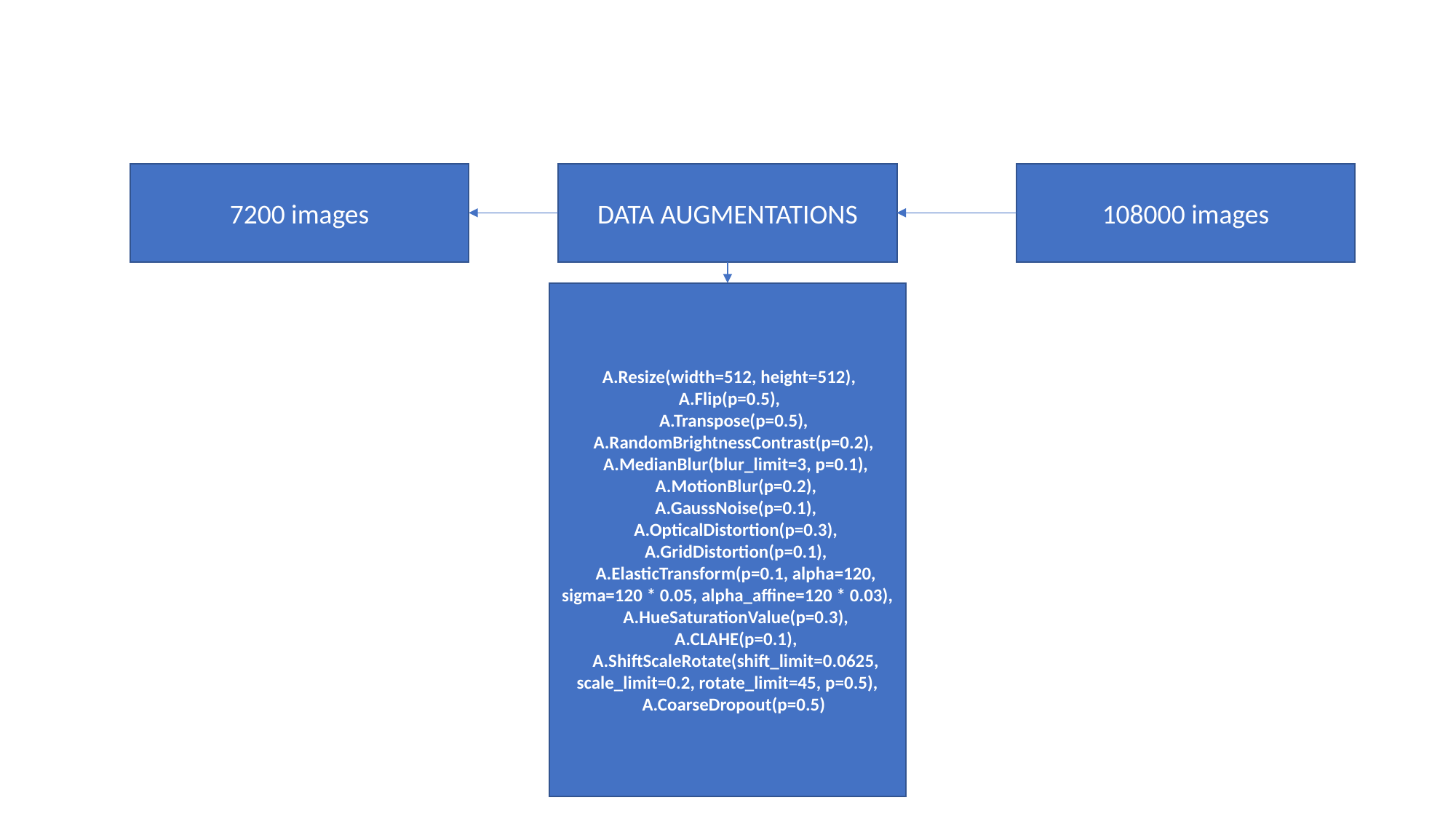

7200 images
DATA AUGMENTATIONS
108000 images
 A.Resize(width=512, height=512),
  A.Flip(p=0.5),
    A.Transpose(p=0.5),
    A.RandomBrightnessContrast(p=0.2),
    A.MedianBlur(blur_limit=3, p=0.1),
    A.MotionBlur(p=0.2),
    A.GaussNoise(p=0.1),
    A.OpticalDistortion(p=0.3),
    A.GridDistortion(p=0.1),
    A.ElasticTransform(p=0.1, alpha=120, sigma=120 * 0.05, alpha_affine=120 * 0.03),
    A.HueSaturationValue(p=0.3),
    A.CLAHE(p=0.1),
    A.ShiftScaleRotate(shift_limit=0.0625, scale_limit=0.2, rotate_limit=45, p=0.5),
    A.CoarseDropout(p=0.5)